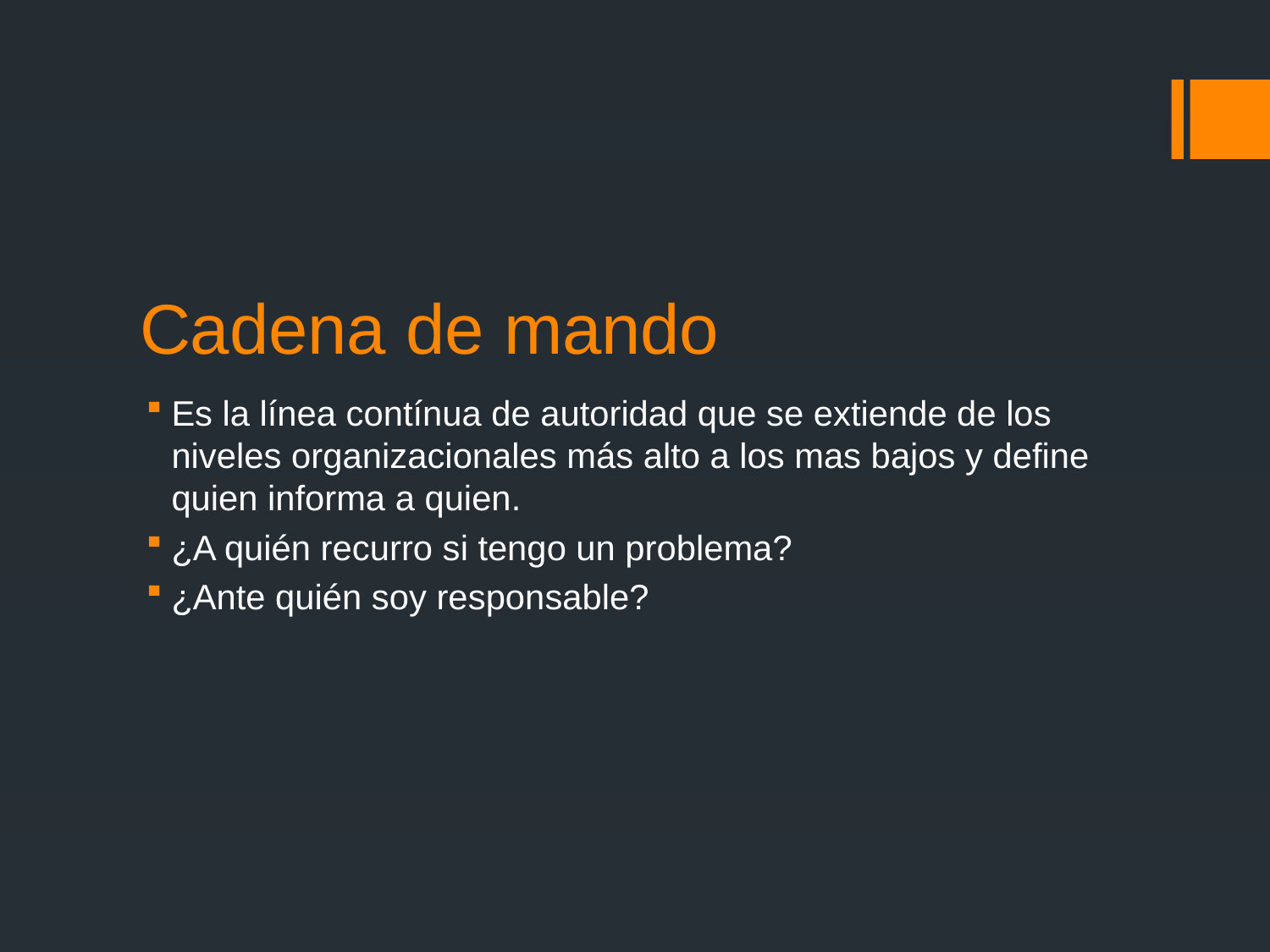

# Cadena de mando
Es la línea contínua de autoridad que se extiende de los niveles organizacionales más alto a los mas bajos y define quien informa a quien.
¿A quién recurro si tengo un problema?
¿Ante quién soy responsable?